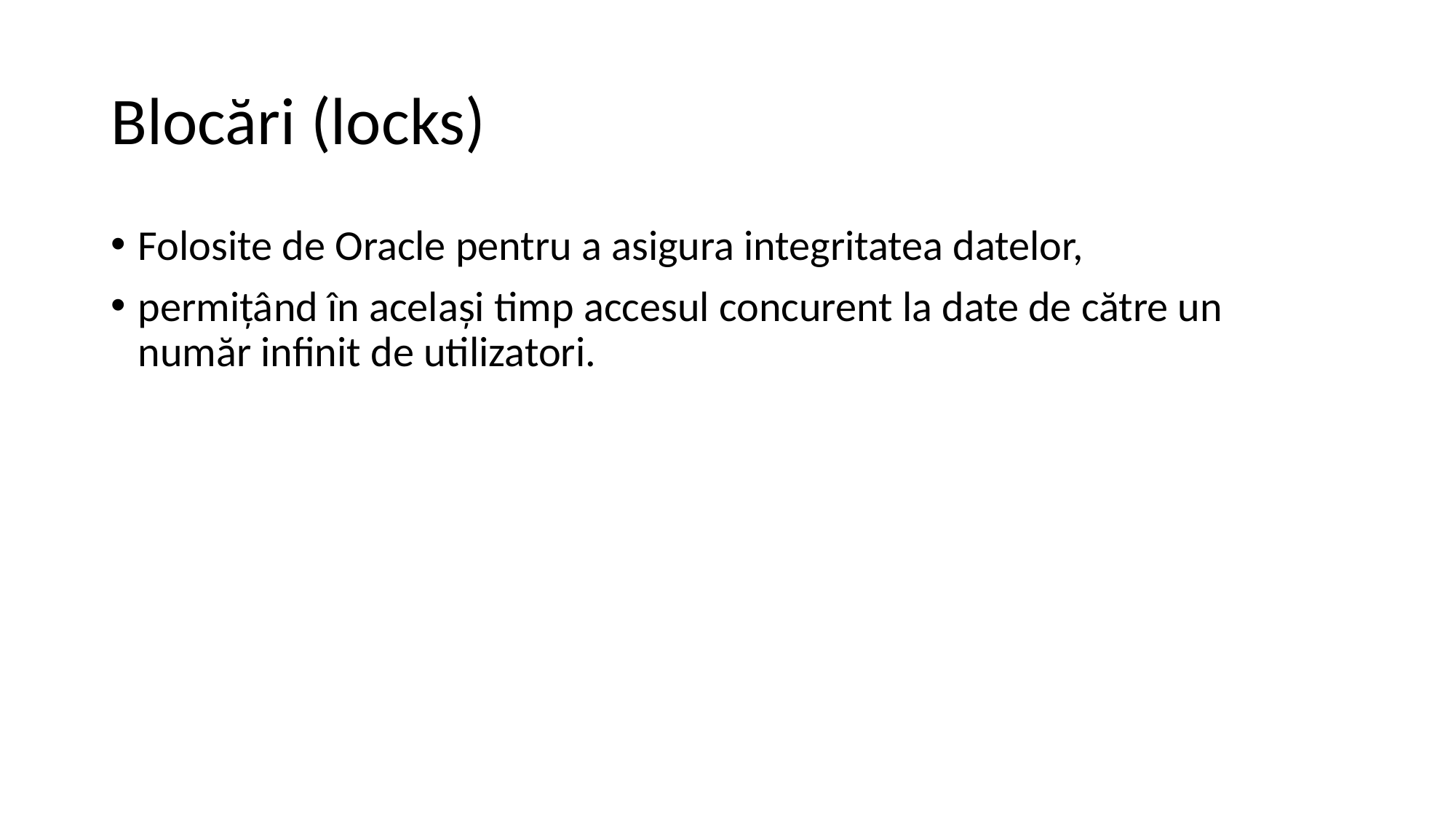

# Blocări (locks)
Folosite de Oracle pentru a asigura integritatea datelor,
permiţând în acelaşi timp accesul concurent la date de către un număr infinit de utilizatori.